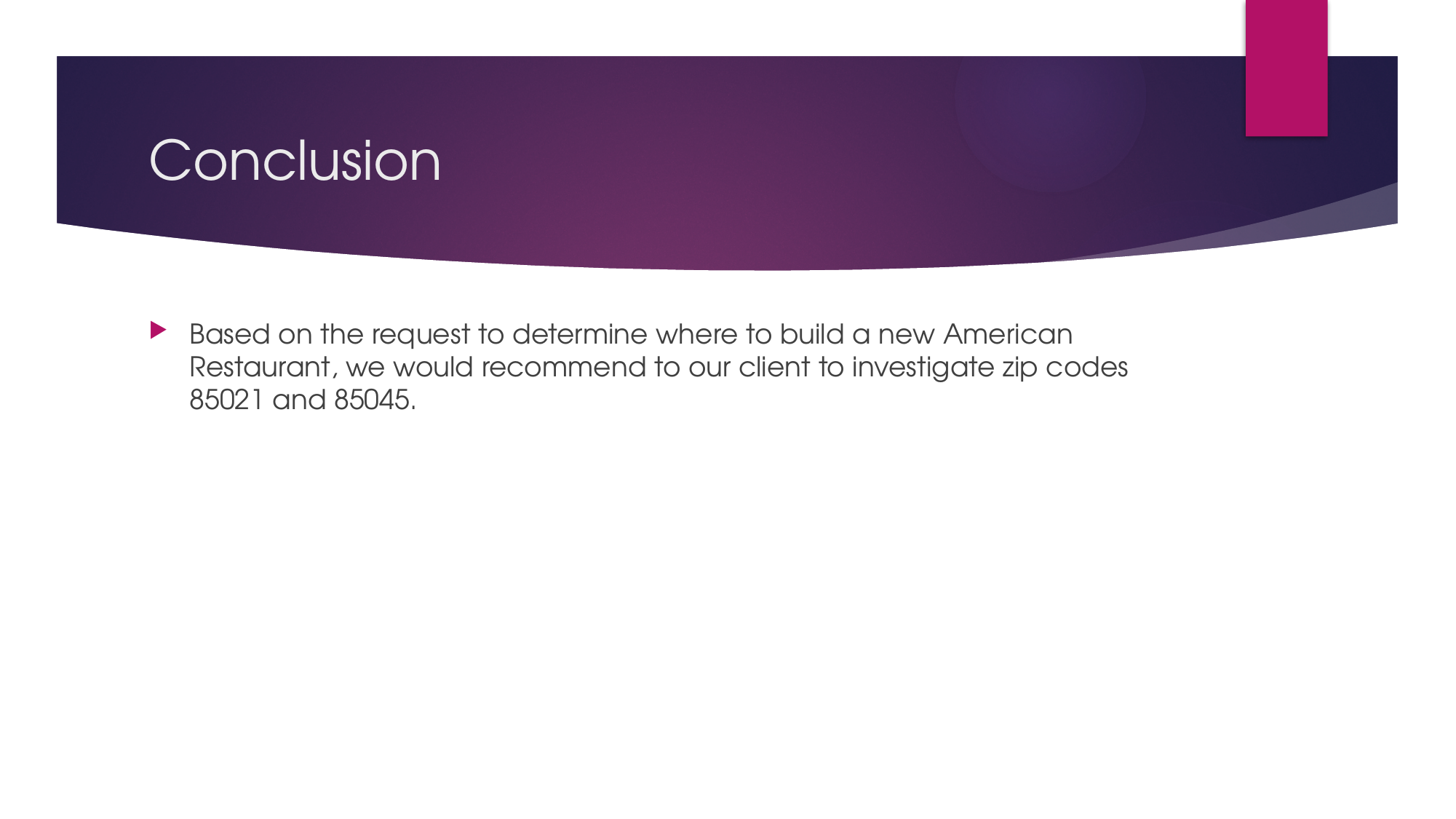

# Conclusion
Based on the request to determine where to build a new American Restaurant, we would recommend to our client to investigate zip codes 85021 and 85045.